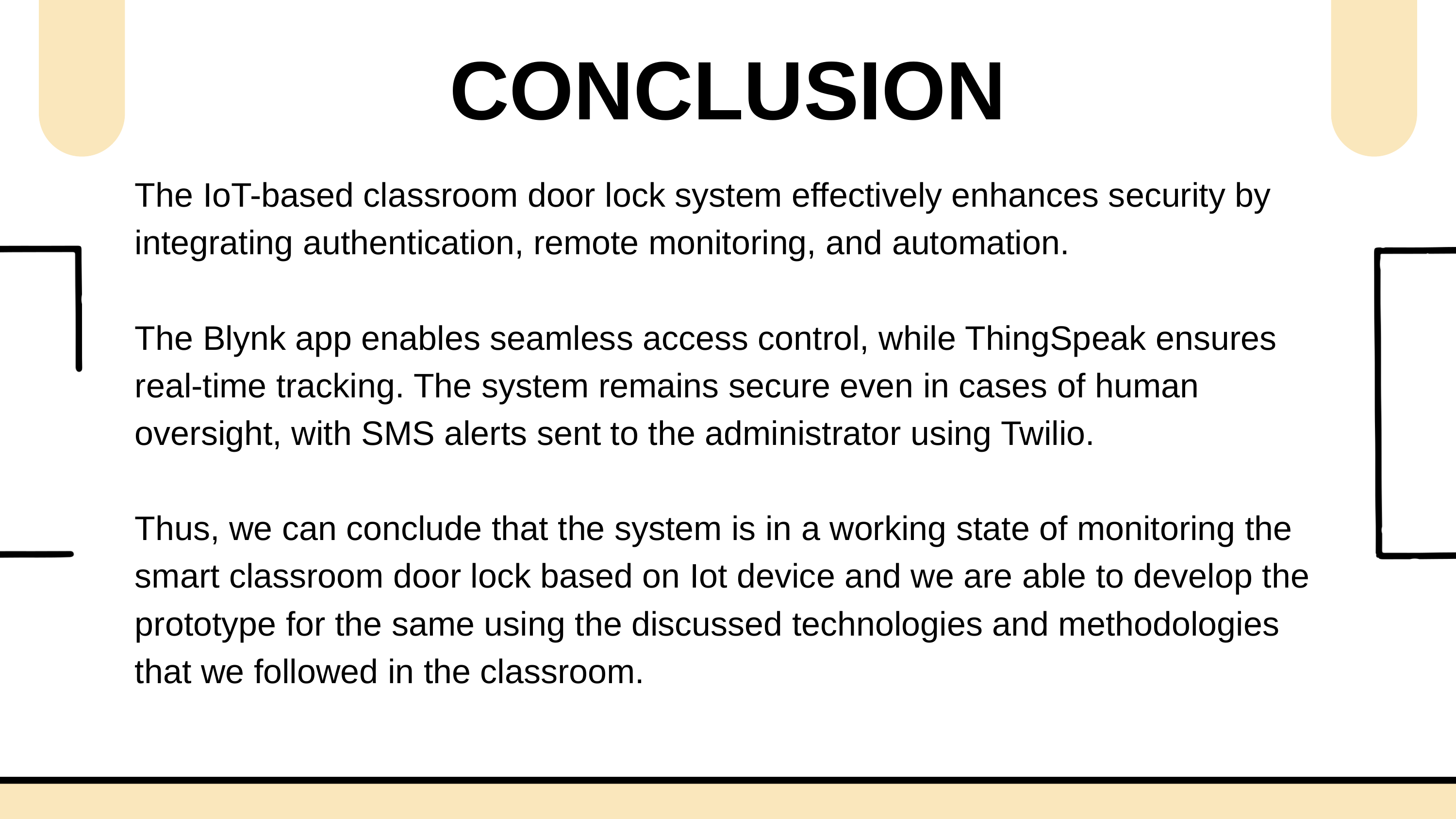

CONCLUSION
The IoT-based classroom door lock system effectively enhances security by integrating authentication, remote monitoring, and automation.

The Blynk app enables seamless access control, while ThingSpeak ensures real-time tracking. The system remains secure even in cases of human oversight, with SMS alerts sent to the administrator using Twilio.

Thus, we can conclude that the system is in a working state of monitoring the smart classroom door lock based on Iot device and we are able to develop the prototype for the same using the discussed technologies and methodologies that we followed in the classroom.